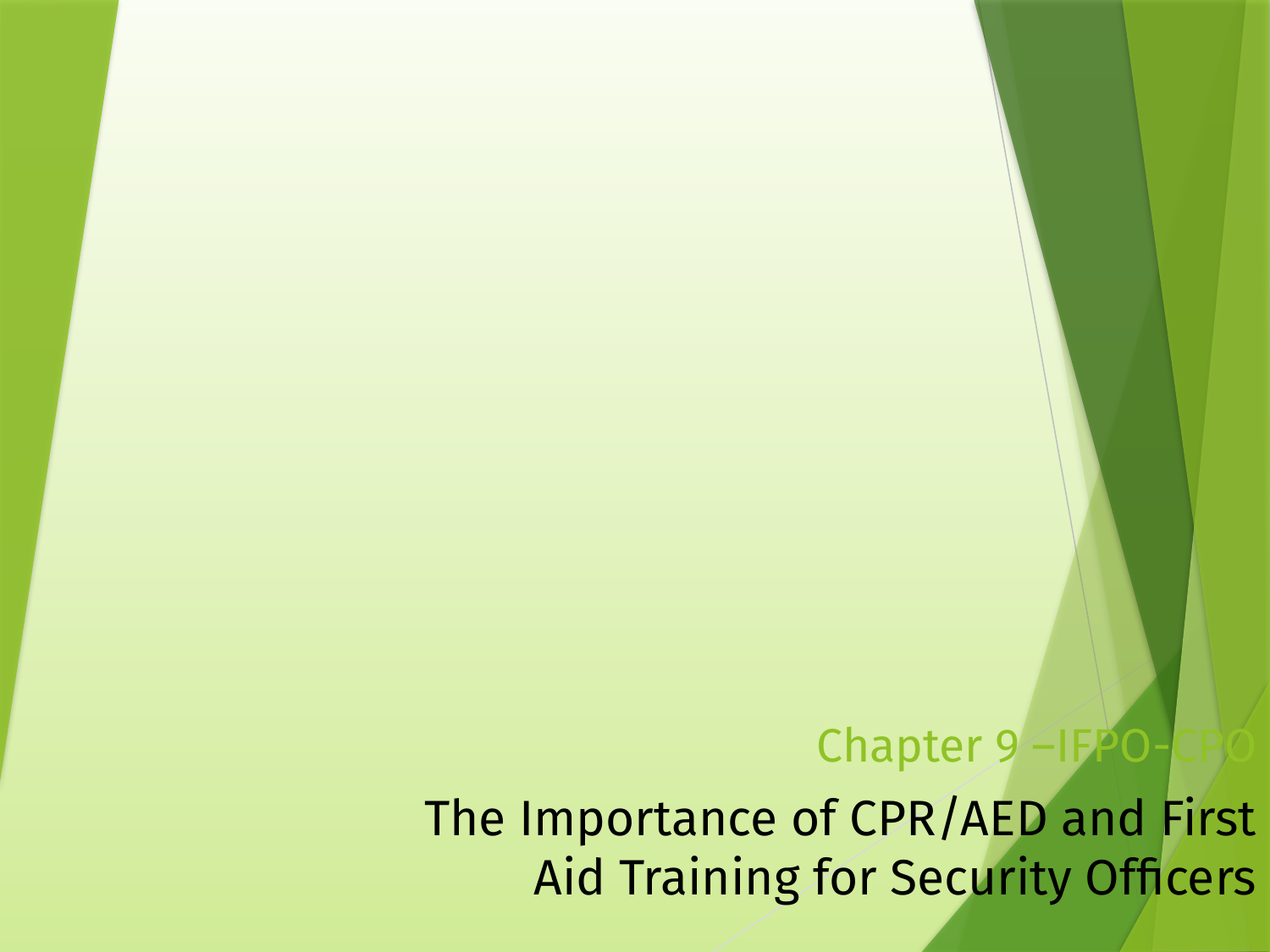

Chapter 9 –IFPO-CPO
The Importance of CPR/AED and First Aid Training for Security Officers

1